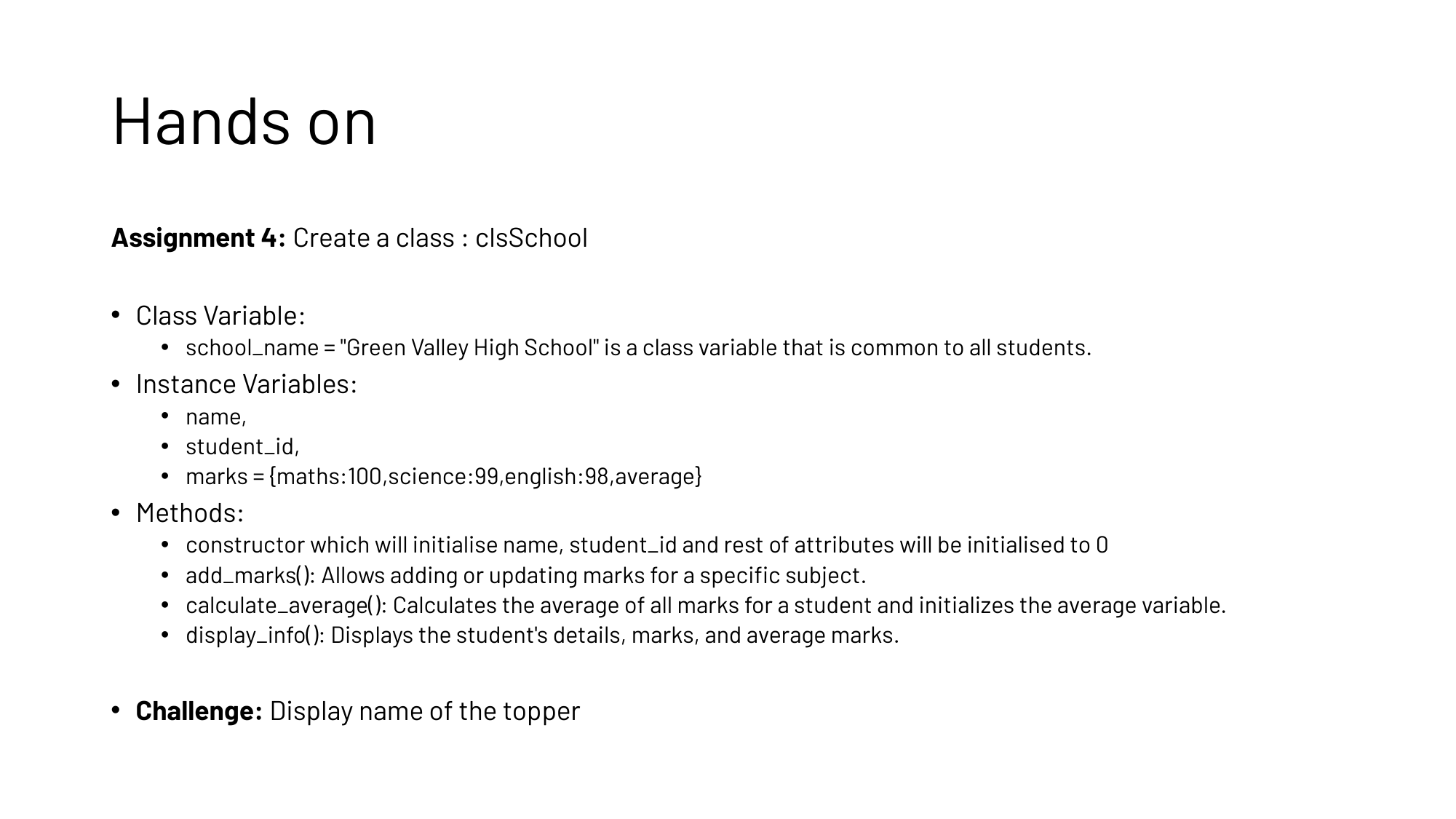

# Hands on
Assignment 4: Create a class : clsSchool

Class Variable:
school_name = "Green Valley High School" is a class variable that is common to all students.
Instance Variables:
name,
student_id,
marks = {maths:100,science:99,english:98,average}
Methods:
constructor which will initialise name, student_id and rest of attributes will be initialised to 0
add_marks(): Allows adding or updating marks for a specific subject.
calculate_average(): Calculates the average of all marks for a student and initializes the average variable.
display_info(): Displays the student's details, marks, and average marks.

Challenge: Display name of the topper